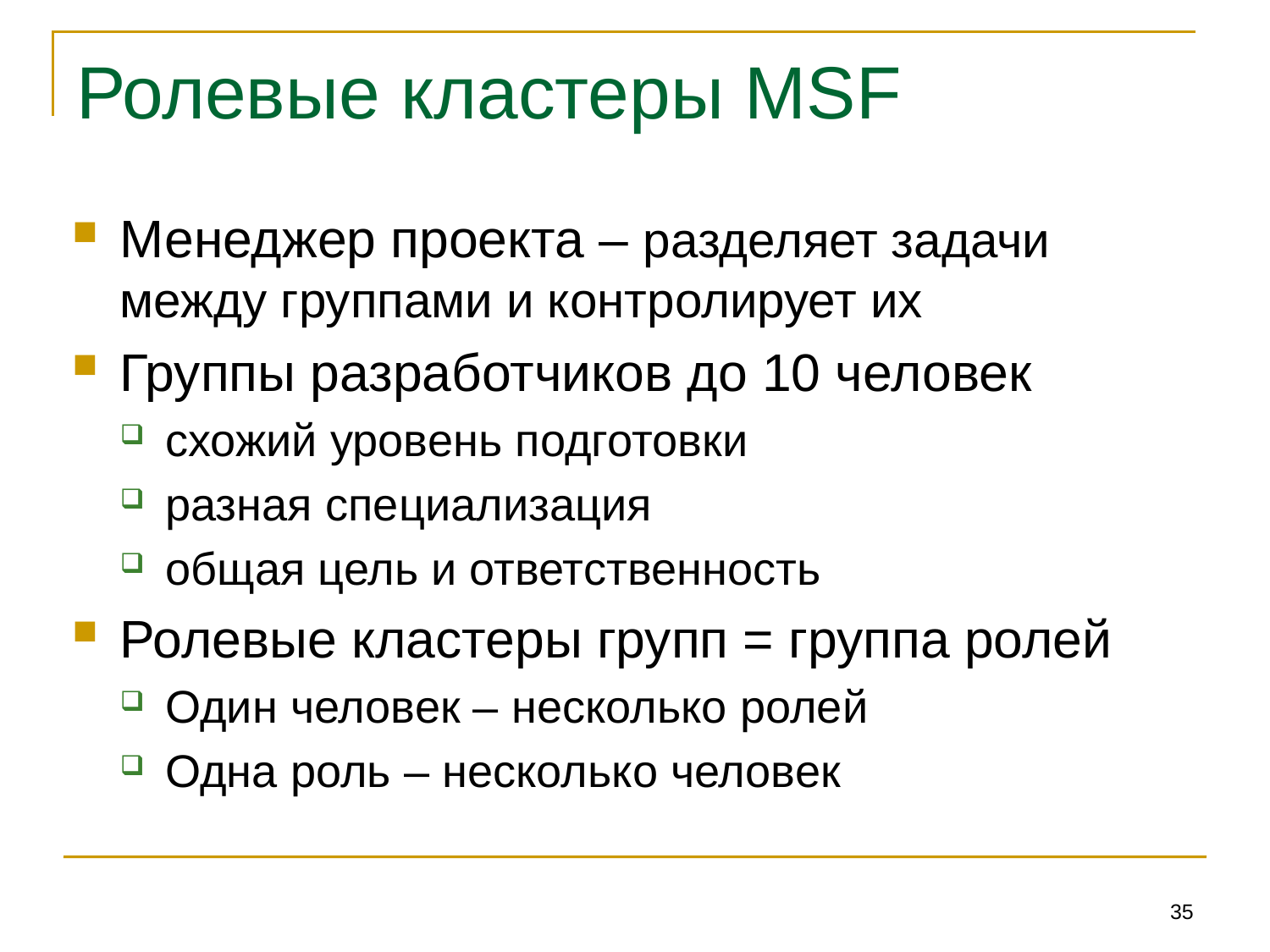

# Ролевые кластеры MSF

Менеджер проекта – разделяет задачи между группами и контролирует их
Группы разработчиков до 10 человек
схожий уровень подготовки
разная специализация
общая цель и ответственность
Ролевые кластеры групп = группа ролей
Один человек – несколько ролей
Одна роль – несколько человек
35